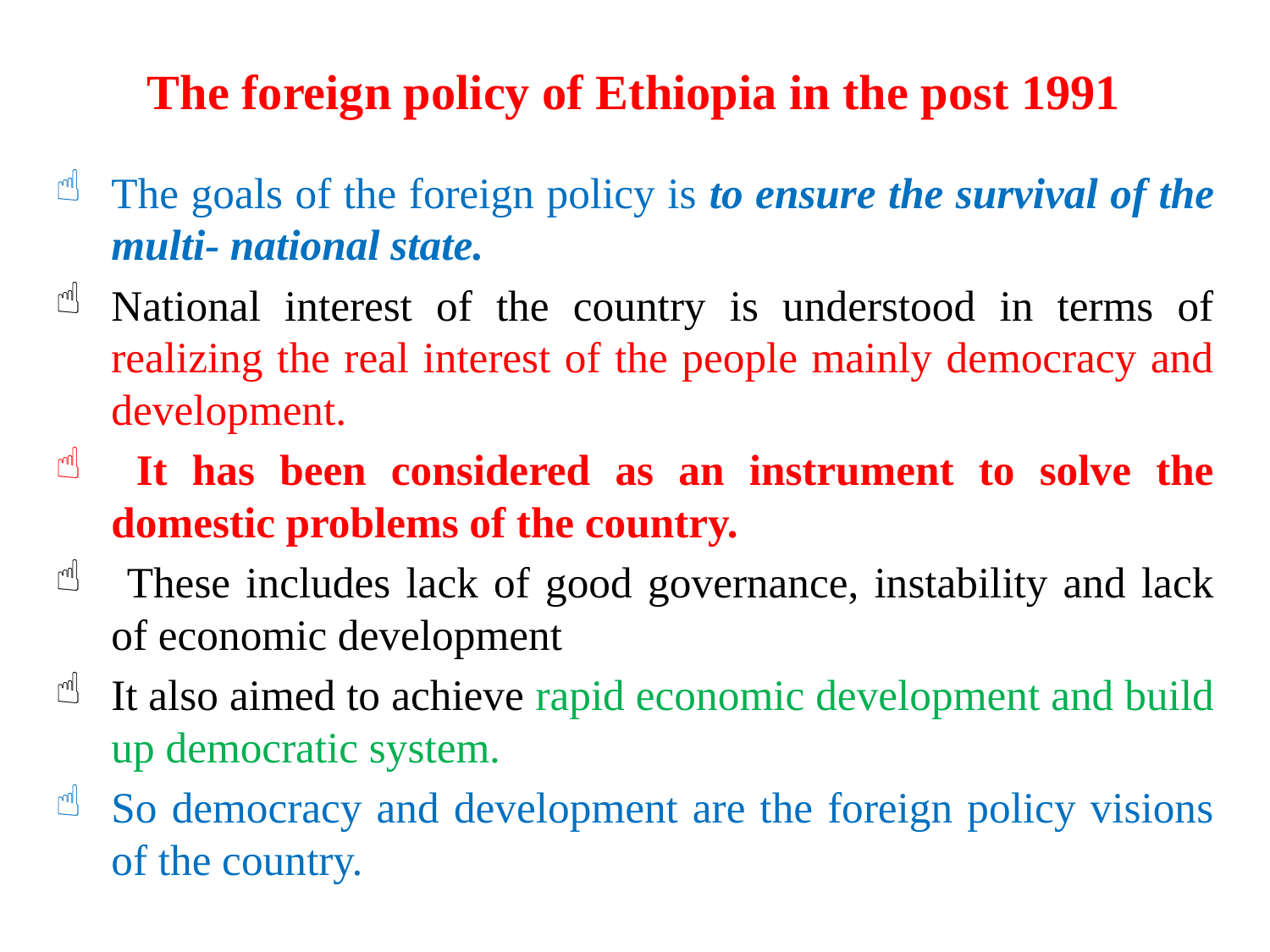

# The foreign policy of Ethiopia in the post 1991
The goals of the foreign policy is to ensure the survival of the multi- national state.
National interest of the country is understood in terms of realizing the real interest of the people mainly democracy and development.
 It has been considered as an instrument to solve the domestic problems of the country.
 These includes lack of good governance, instability and lack of economic development
It also aimed to achieve rapid economic development and build up democratic system.
So democracy and development are the foreign policy visions of the country.